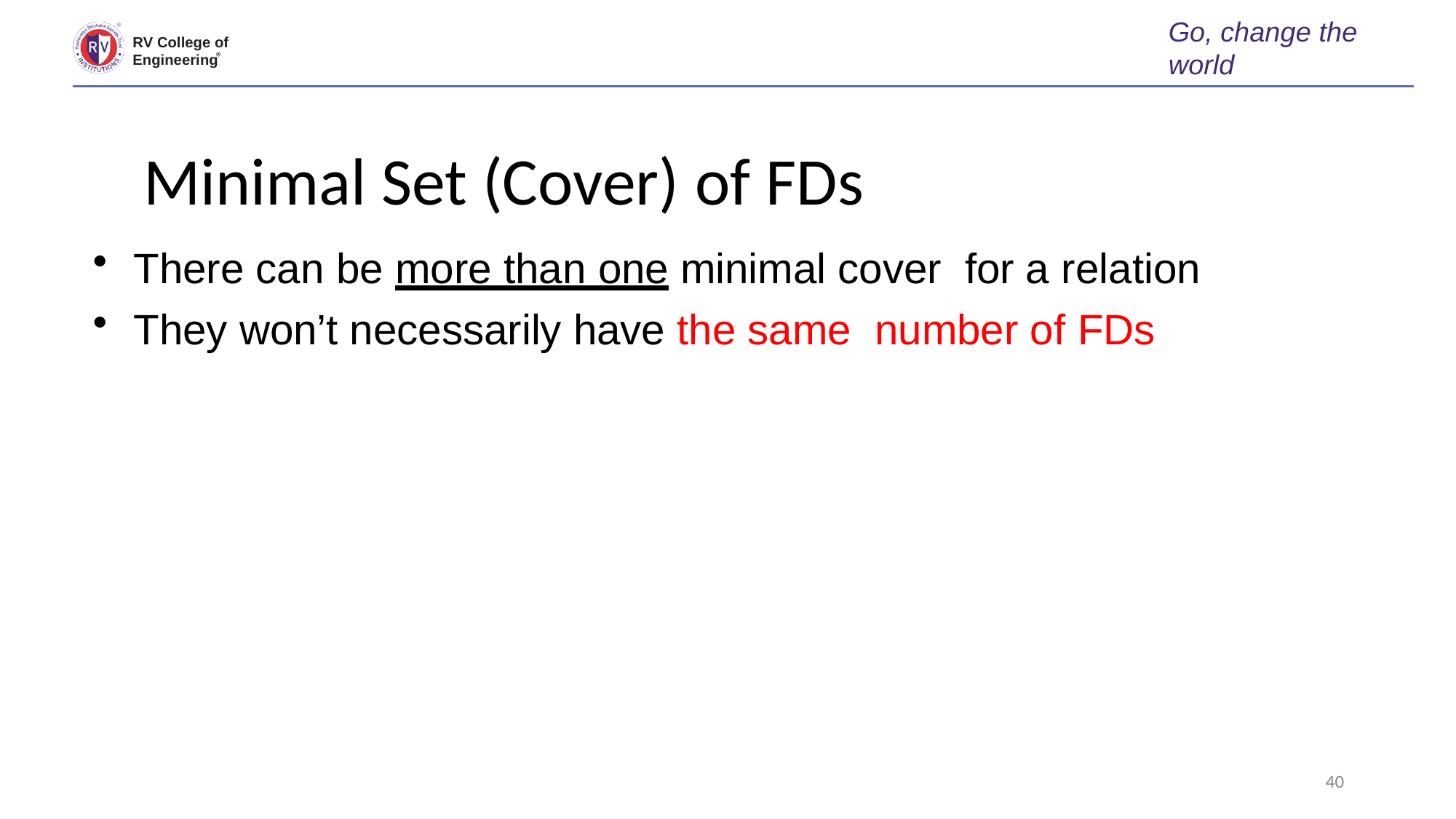

Go, change the world

RV College of
Engineering

# Minimal Set (Cover) of FDs

There can be more than one minimal cover  for a relation
They won’t necessarily have the same  number of FDs

40